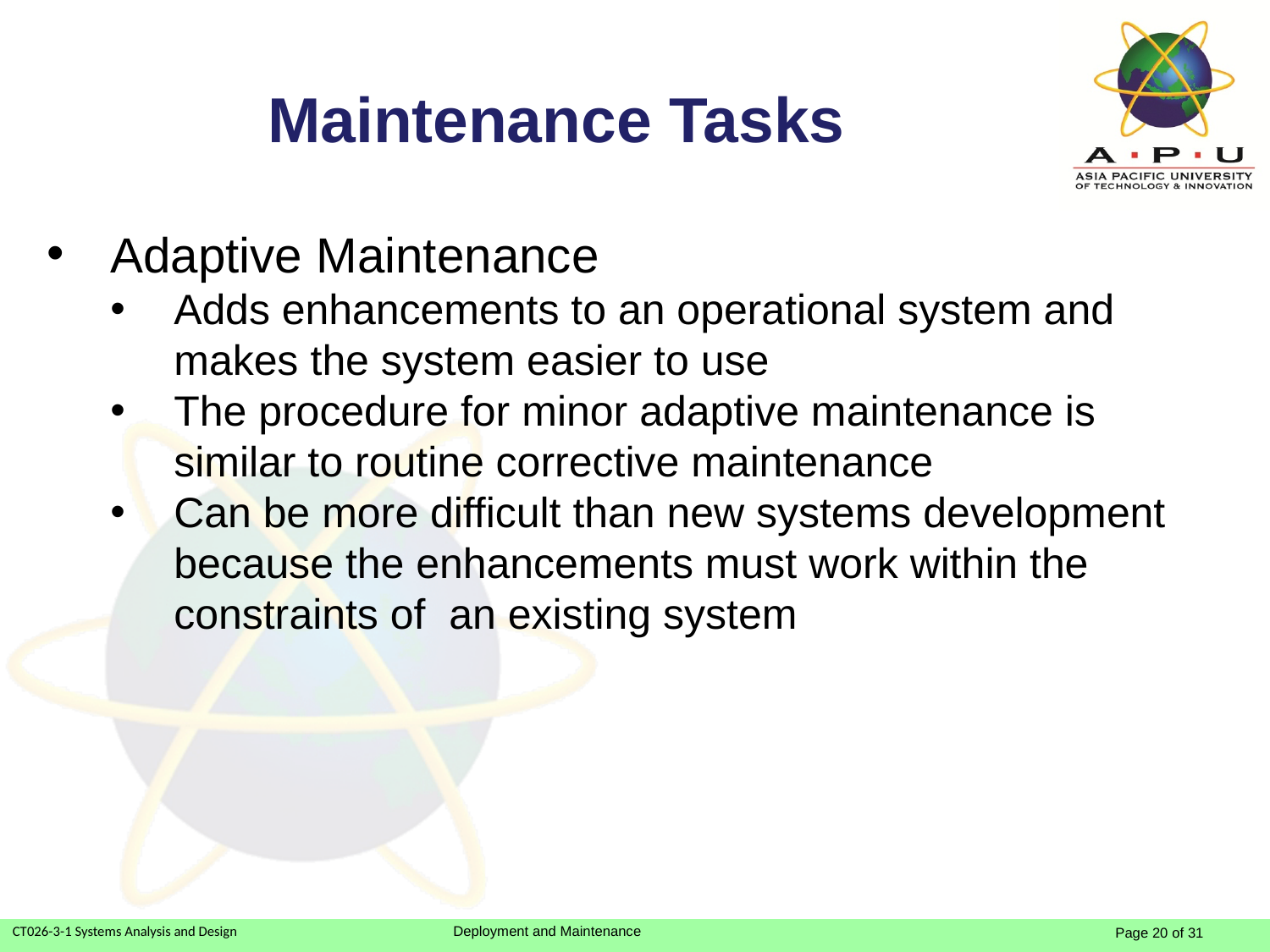

# Maintenance Tasks
Adaptive Maintenance
Adds enhancements to an operational system and makes the system easier to use
The procedure for minor adaptive maintenance is similar to routine corrective maintenance
Can be more difficult than new systems development because the enhancements must work within the constraints of  an existing system